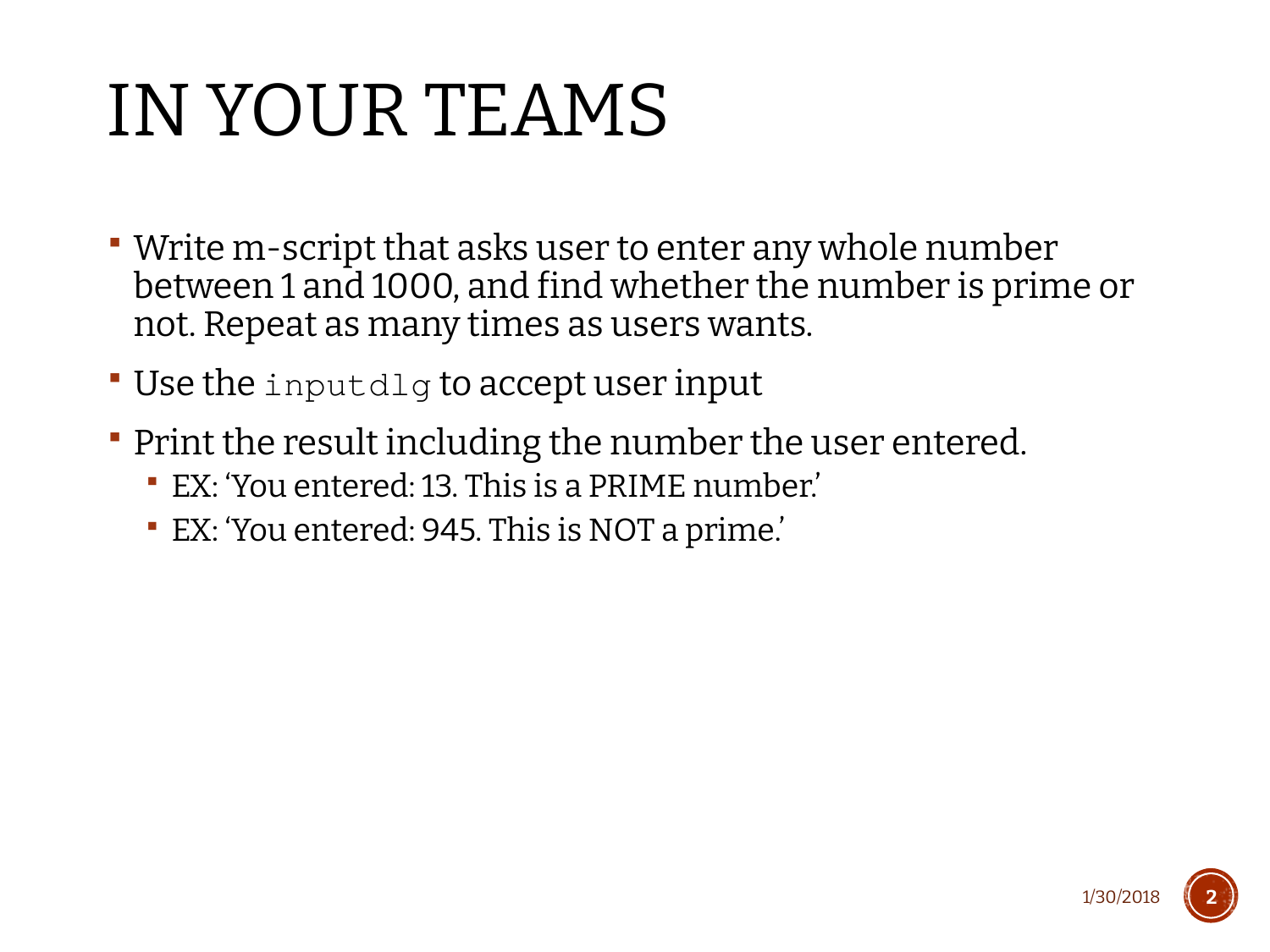

# In your teams
Write m-script that asks user to enter any whole number between 1 and 1000, and find whether the number is prime or not. Repeat as many times as users wants.
Use the inputdlg to accept user input
Print the result including the number the user entered.
EX: ‘You entered: 13. This is a PRIME number.’
EX: ‘You entered: 945. This is NOT a prime.’
1/30/2018
2